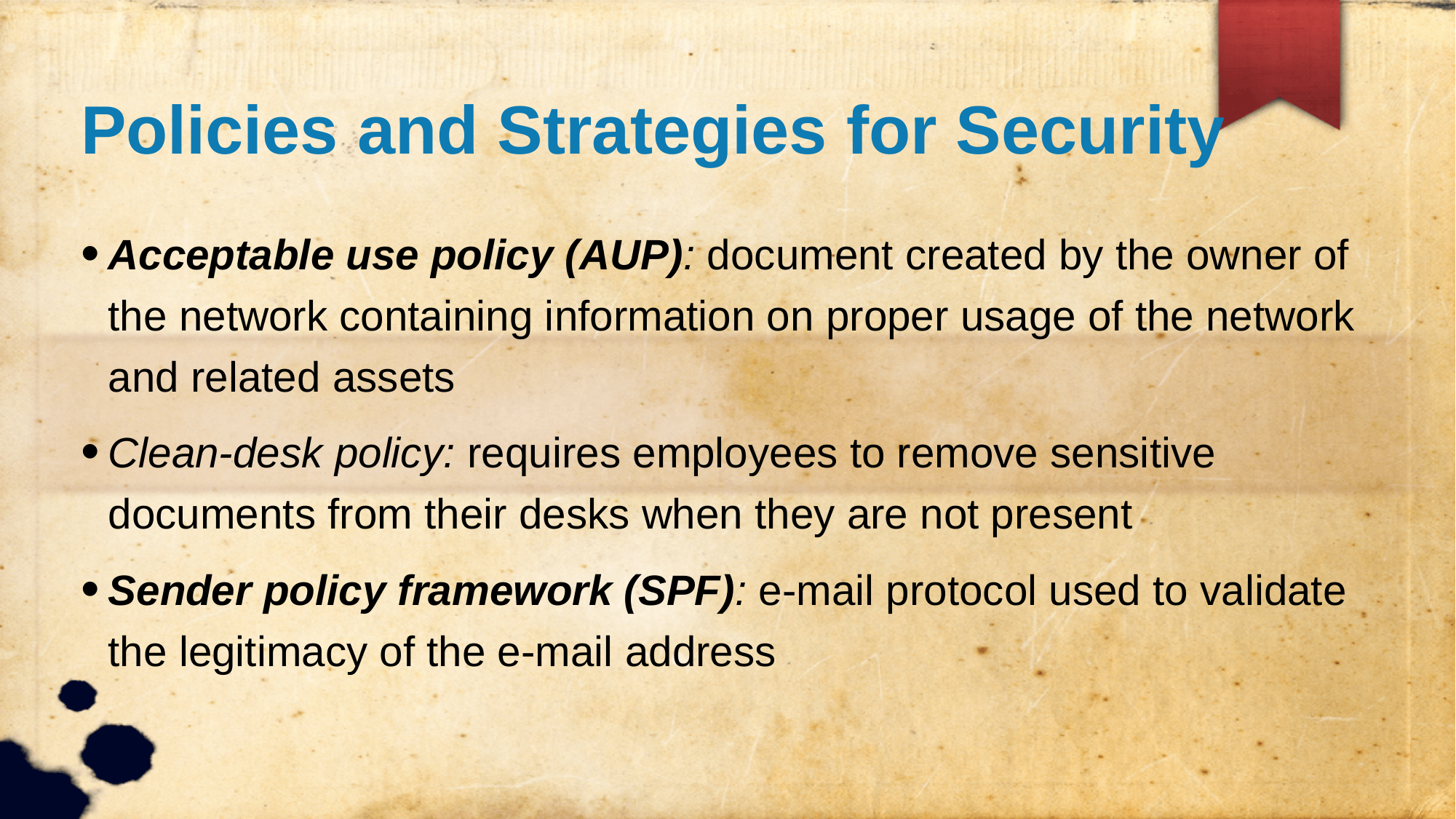

Policies and Strategies for Security
Acceptable use policy (AUP): document created by the owner of the network containing information on proper usage of the network and related assets
Clean-desk policy: requires employees to remove sensitive documents from their desks when they are not present
Sender policy framework (SPF): e-mail protocol used to validate the legitimacy of the e-mail address